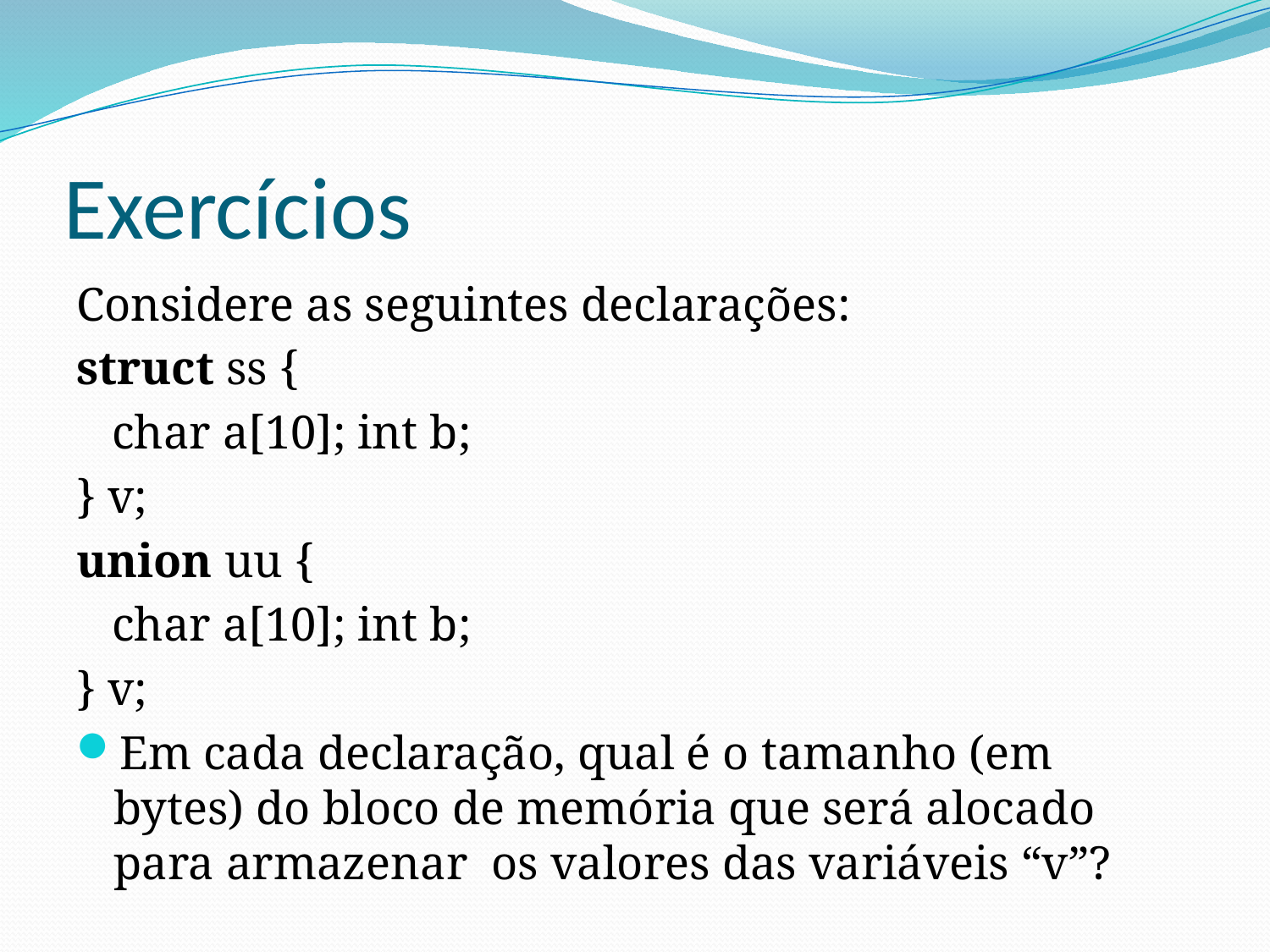

# Exercícios
Considere as seguintes declarações:
struct ss {
   char a[10]; int b;
} v;
union uu {
   char a[10]; int b;
} v;
Em cada declaração, qual é o tamanho (em bytes) do bloco de memória que será alocado para armazenar  os valores das variáveis “v”?